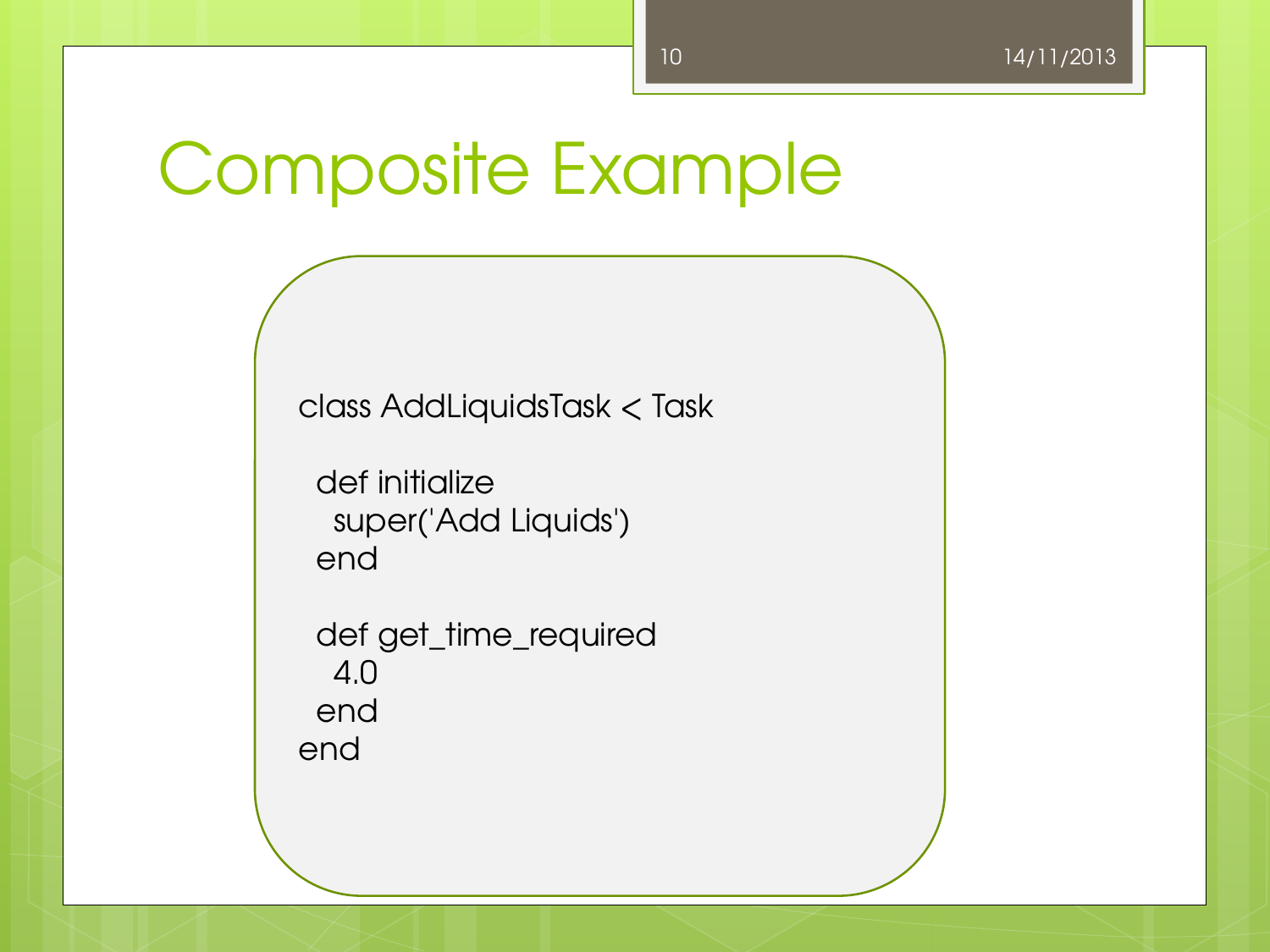

10
14/11/2013
# Composite Example
class AddLiquidsTask < Task

  def initialize
    super('Add Liquids')
  end

  def get_time_required
    4.0
  end
end